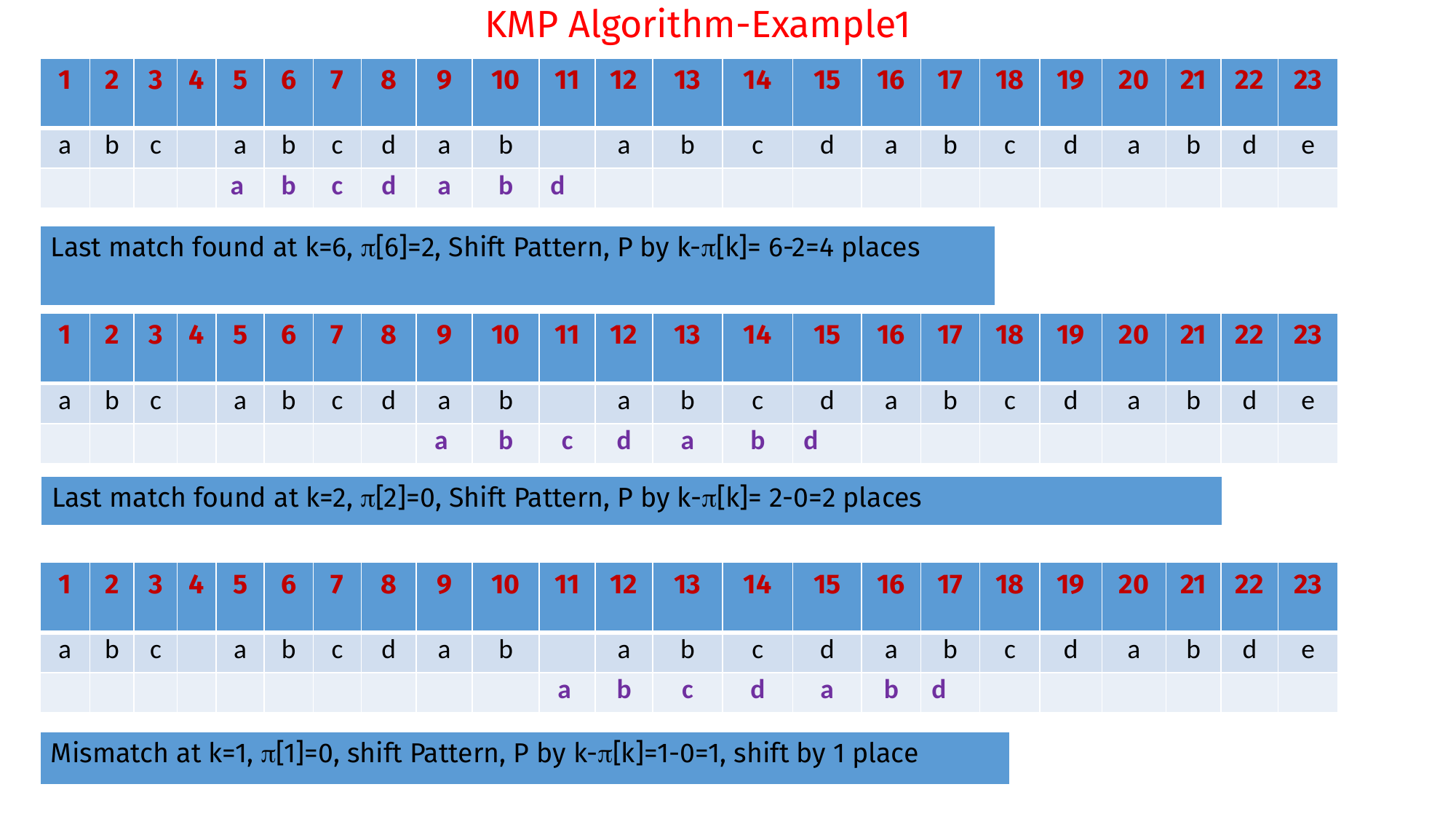

# KMP Algorithm-Example1
| 1 | 2 | 3 | 4 | 5 | 6 | 7 | 8 | 9 | 10 | 11 | 12 | 13 | 14 | 15 | 16 | 17 | 18 | 19 | 20 | 21 | 22 | 23 |
| --- | --- | --- | --- | --- | --- | --- | --- | --- | --- | --- | --- | --- | --- | --- | --- | --- | --- | --- | --- | --- | --- | --- |
| a | b | c |  | a | b | c | d | a | b |  | a | b | c | d | a | b | c | d | a | b | d | e |
|  |  |  |  | a | b | c | d | a | b | d |  |  |  |  |  |  |  |  |  |  |  |  |
| Last match found at k=6, π[6]=2, Shift Pattern, P by k-π[k]= 6-2=4 places |
| --- |
| 1 | 2 | 3 | 4 | 5 | 6 | 7 | 8 | 9 | 10 | 11 | 12 | 13 | 14 | 15 | 16 | 17 | 18 | 19 | 20 | 21 | 22 | 23 |
| --- | --- | --- | --- | --- | --- | --- | --- | --- | --- | --- | --- | --- | --- | --- | --- | --- | --- | --- | --- | --- | --- | --- |
| a | b | c |  | a | b | c | d | a | b |  | a | b | c | d | a | b | c | d | a | b | d | e |
|  |  |  |  |  |  |  |  | a | b | c | d | a | b | d |  |  |  |  |  |  |  |  |
| Last match found at k=2, π[2]=0, Shift Pattern, P by k-π[k]= 2-0=2 places |
| --- |
| 1 | 2 | 3 | 4 | 5 | 6 | 7 | 8 | 9 | 10 | 11 | 12 | 13 | 14 | 15 | 16 | 17 | 18 | 19 | 20 | 21 | 22 | 23 |
| --- | --- | --- | --- | --- | --- | --- | --- | --- | --- | --- | --- | --- | --- | --- | --- | --- | --- | --- | --- | --- | --- | --- |
| a | b | c |  | a | b | c | d | a | b |  | a | b | c | d | a | b | c | d | a | b | d | e |
|  |  |  |  |  |  |  |  |  |  | a | b | c | d | a | b | d |  |  |  |  |  |  |
| Mismatch at k=1, π[1]=0, shift Pattern, P by k-π[k]=1-0=1, shift by 1 place |
| --- |